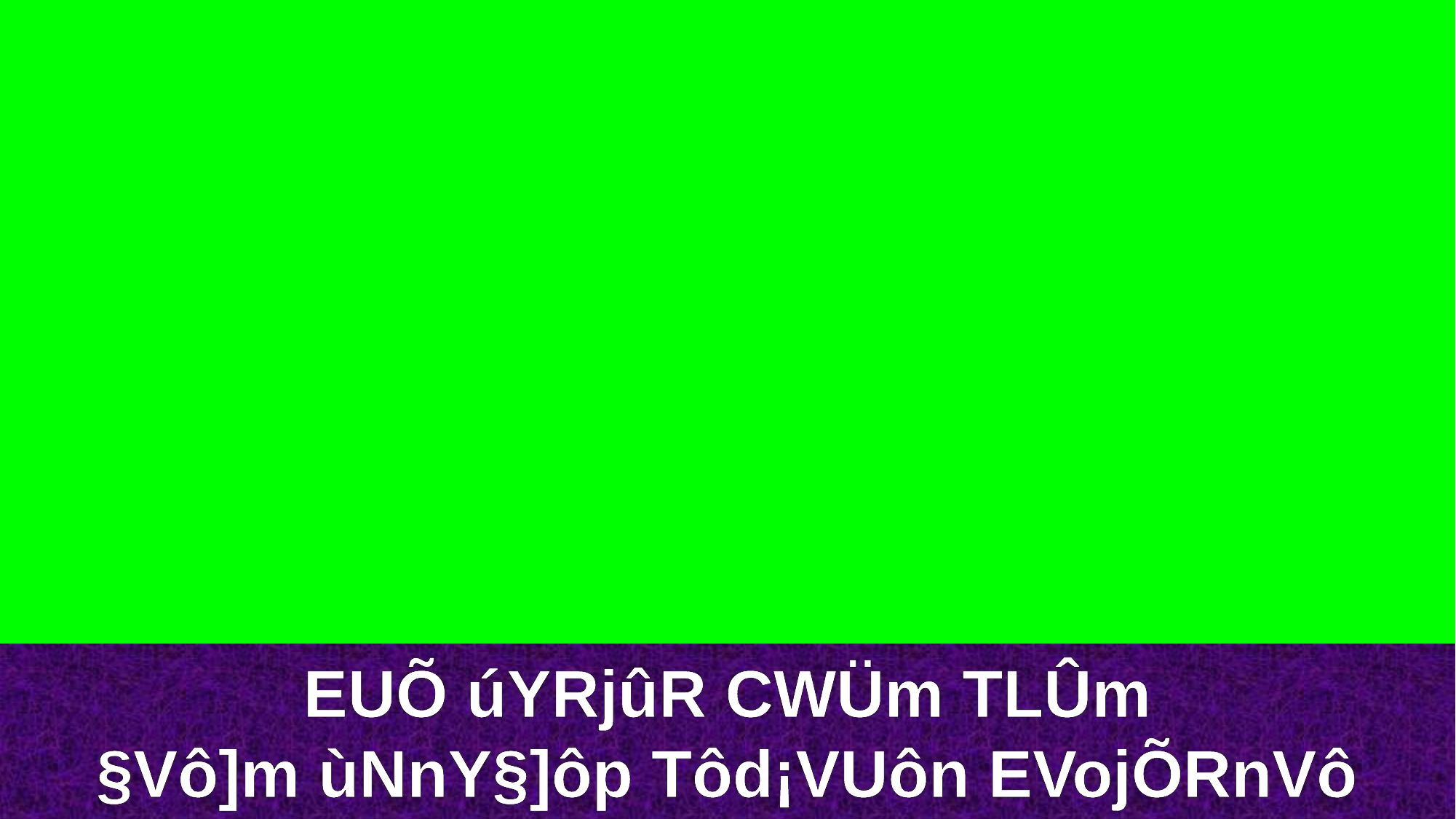

EUÕ úYRjûR CWÜm TLÛm
§Vô]m ùNnY§]ôp Tôd¡VUôn EVojÕRnVô